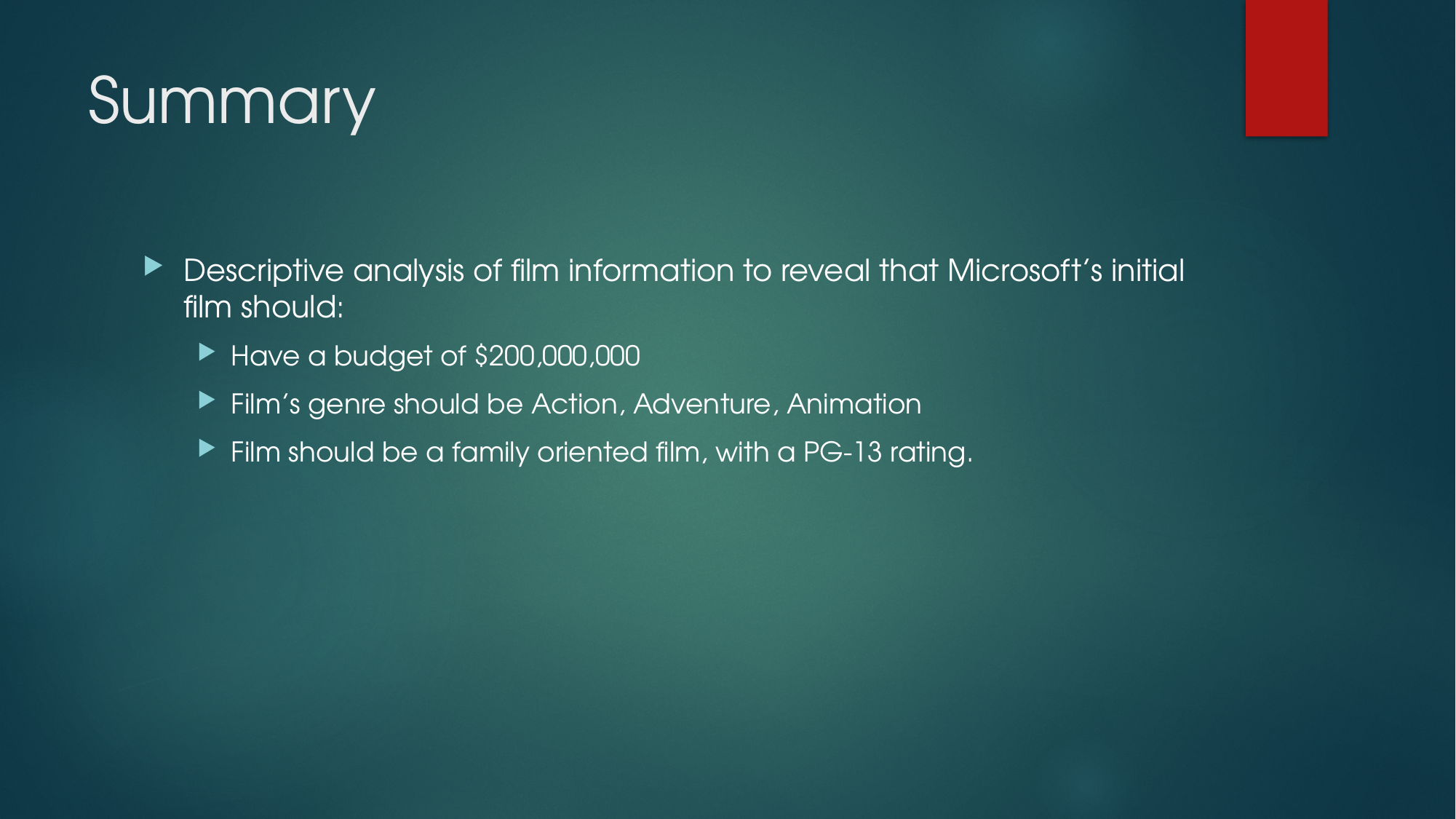

# Summary
Descriptive analysis of film information to reveal that Microsoft’s initial film should:
Have a budget of $200,000,000
Film’s genre should be Action, Adventure, Animation
Film should be a family oriented film, with a PG-13 rating.